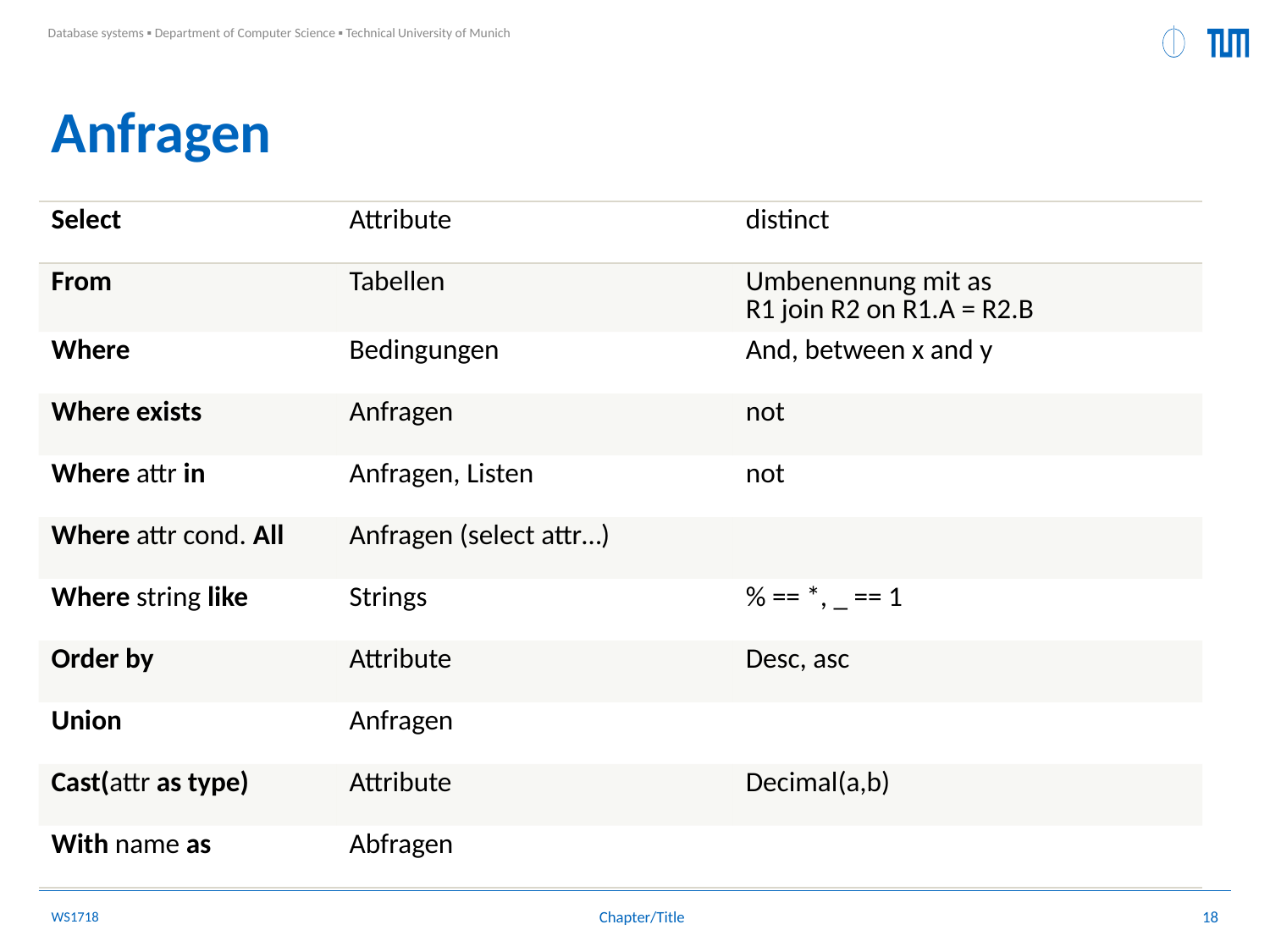

# Anfragen
| Select | Attribute | distinct |
| --- | --- | --- |
| From | Tabellen | Umbenennung mit as R1 join R2 on R1.A = R2.B |
| Where | Bedingungen | And, between x and y |
| Where exists | Anfragen | not |
| Where attr in | Anfragen, Listen | not |
| Where attr cond. All | Anfragen (select attr…) |  |
| Where string like | Strings | % == \*, \_ == 1 |
| Order by | Attribute | Desc, asc |
| Union | Anfragen |  |
| Cast(attr as type) | Attribute | Decimal(a,b) |
| With name as | Abfragen |  |
WS1718
18
Chapter/Title